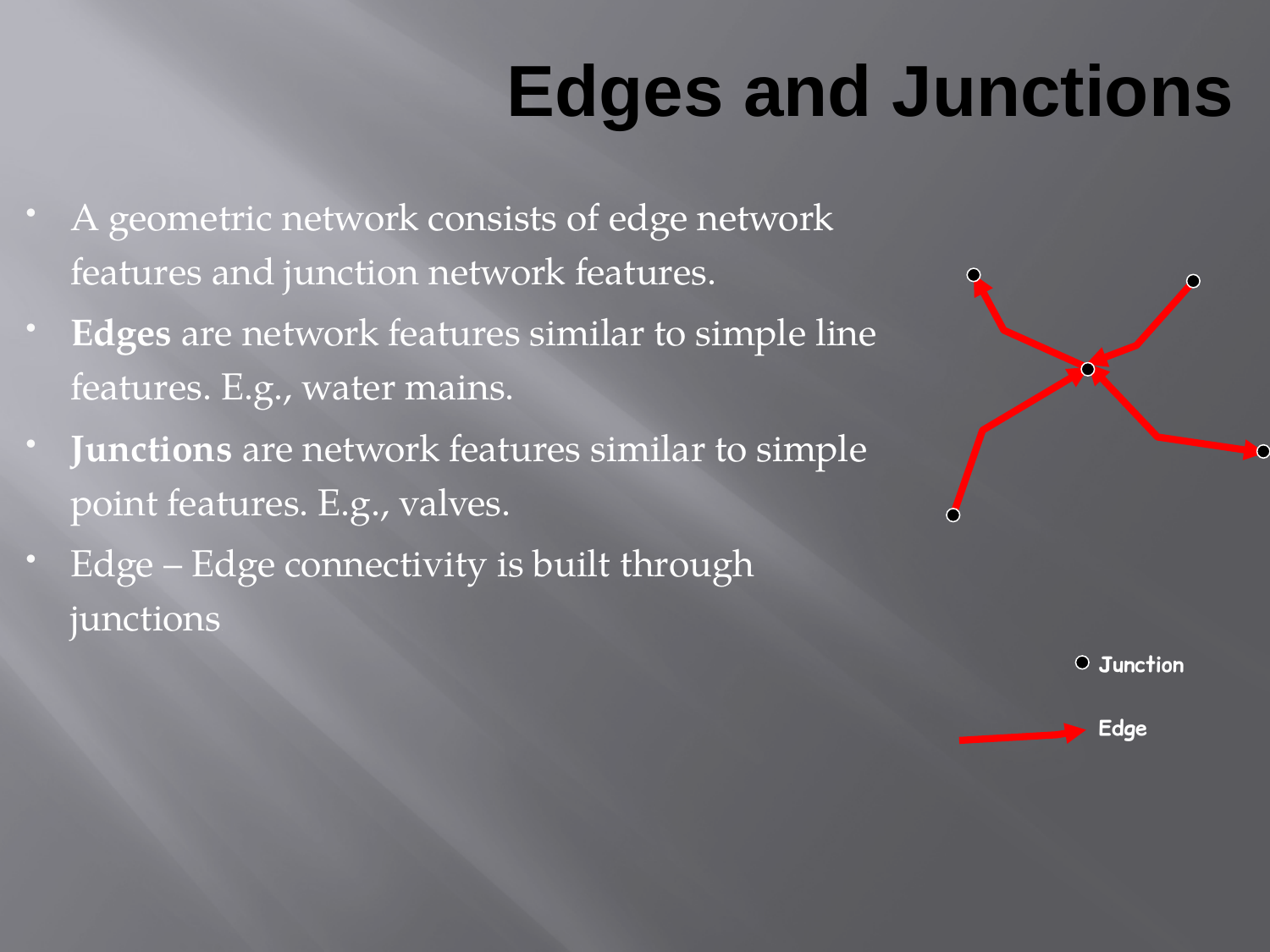

# Edges and Junctions
A geometric network consists of edge network features and junction network features.
Edges are network features similar to simple line features. E.g., water mains.
Junctions are network features similar to simple point features. E.g., valves.
Edge – Edge connectivity is built through junctions.

Junction

Edge